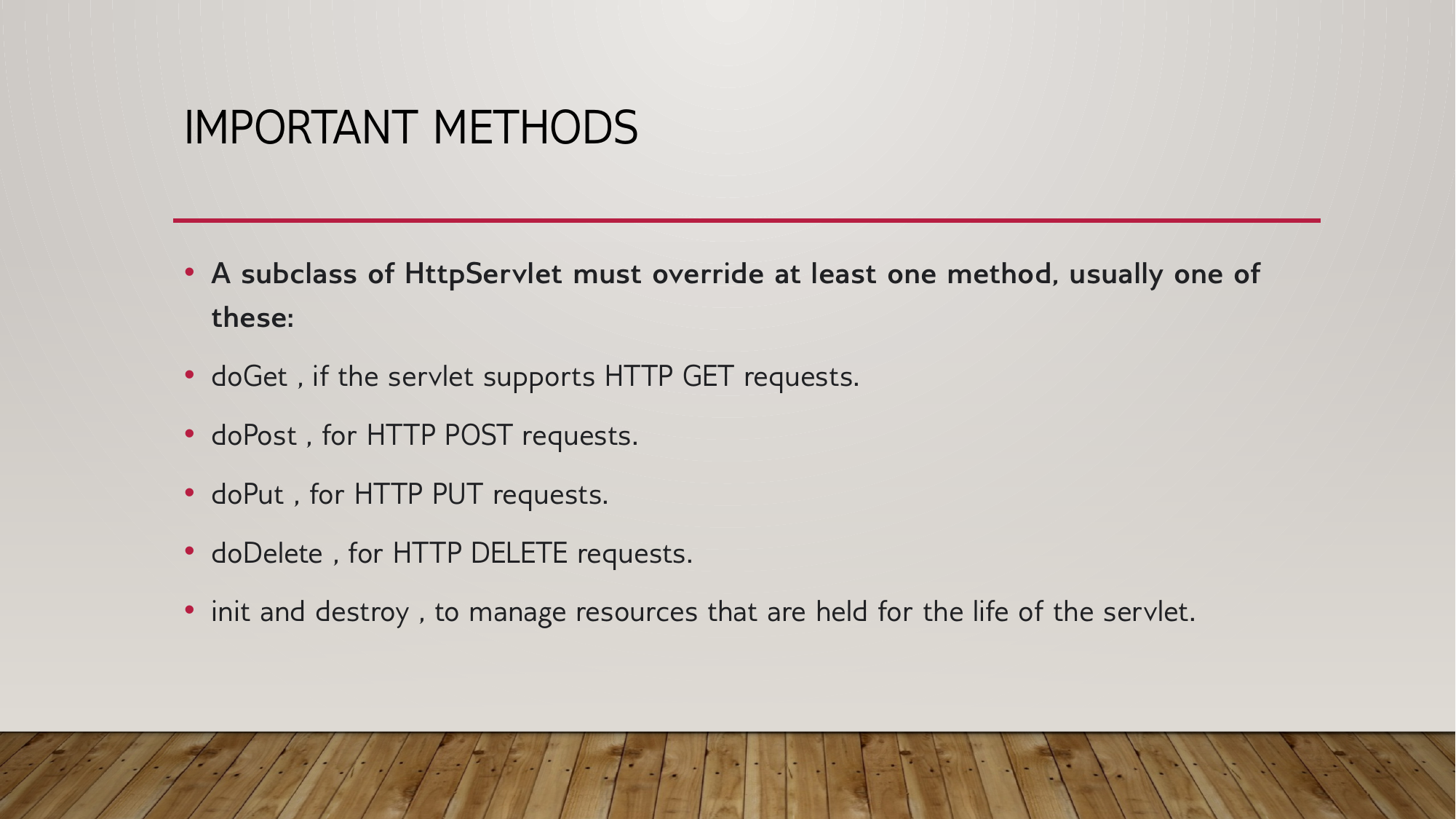

# Important methods
A subclass of HttpServlet must override at least one method, usually one of these:
doGet , if the servlet supports HTTP GET requests.
doPost , for HTTP POST requests.
doPut , for HTTP PUT requests.
doDelete , for HTTP DELETE requests.
init and destroy , to manage resources that are held for the life of the servlet.